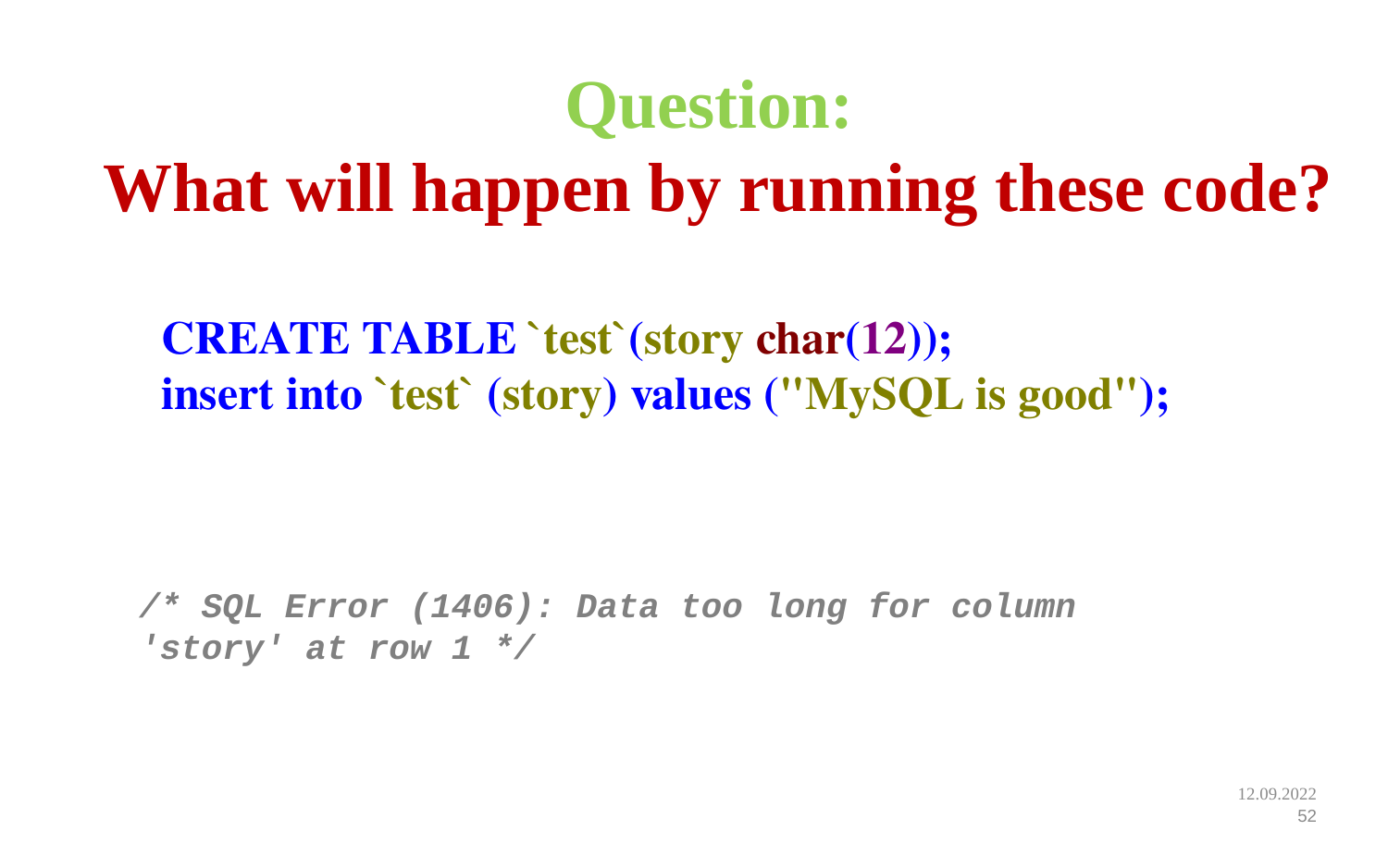

# Question: What will happen by running these code?
CREATE TABLE `test`(story char(12));
insert into `test` (story) values ("MySQL is good");
/* SQL Error (1406): Data too long for column 'story' at row 1 */
12.09.2022
52